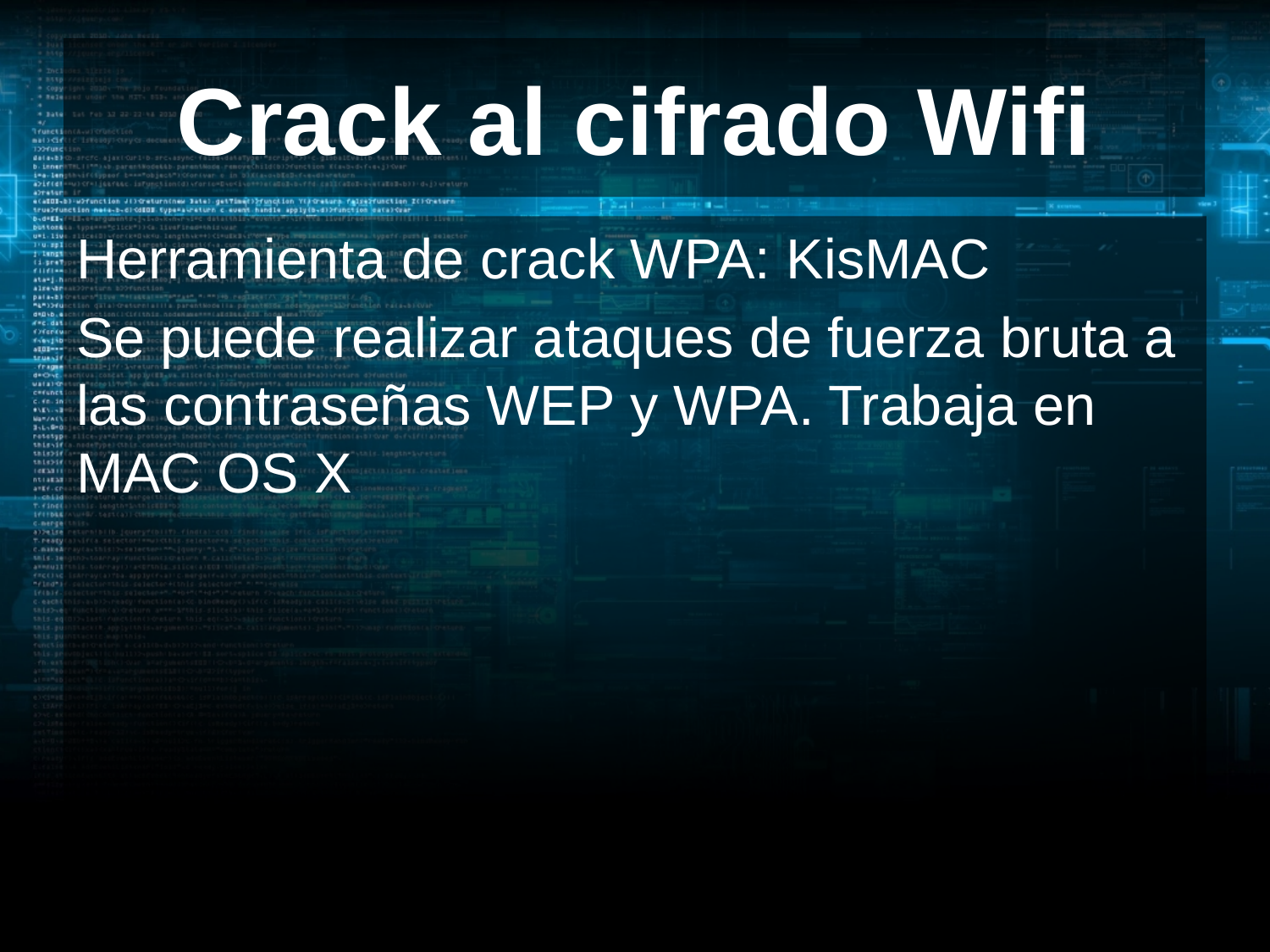

# Crack al cifrado Wifi
Herramienta de crack WPA: KisMAC
Se puede realizar ataques de fuerza bruta a las contraseñas WEP y WPA. Trabaja en MAC OS X